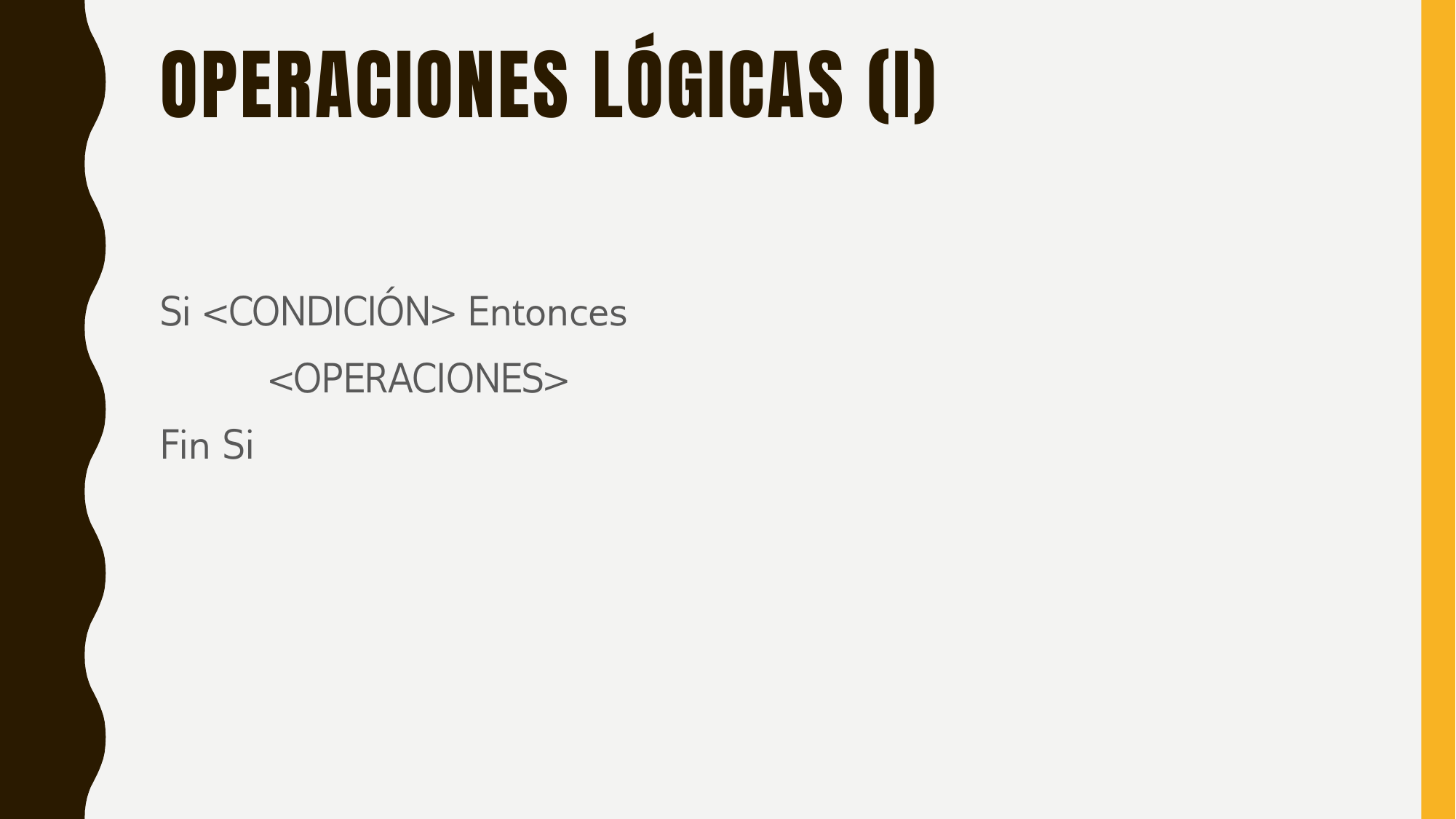

# Operaciones LÓGICAS (i)
Si <CONDICIÓN> Entonces
	<OPERACIONES>
Fin Si